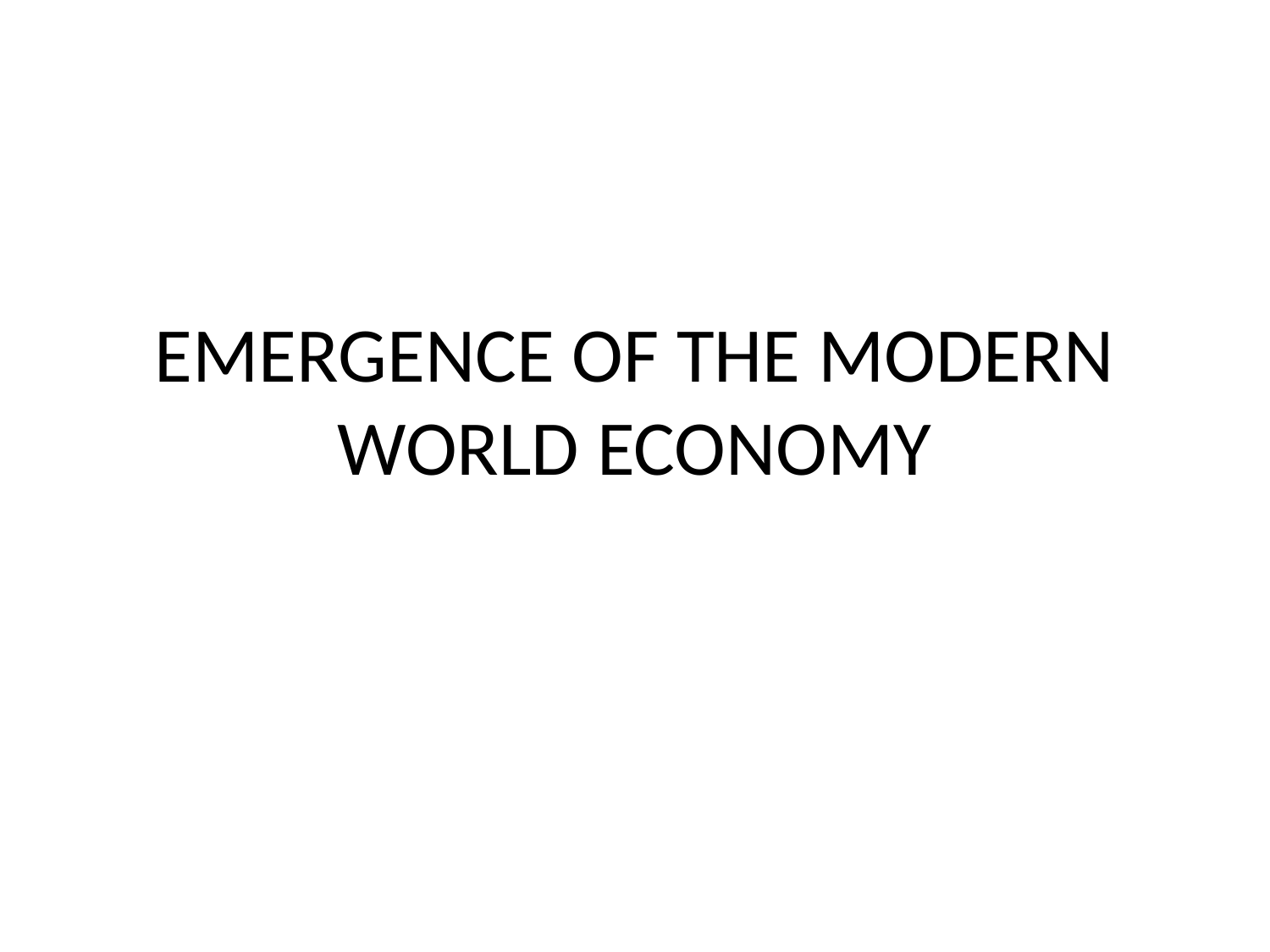

# EMERGENCE OF THE MODERN WORLD ECONOMY